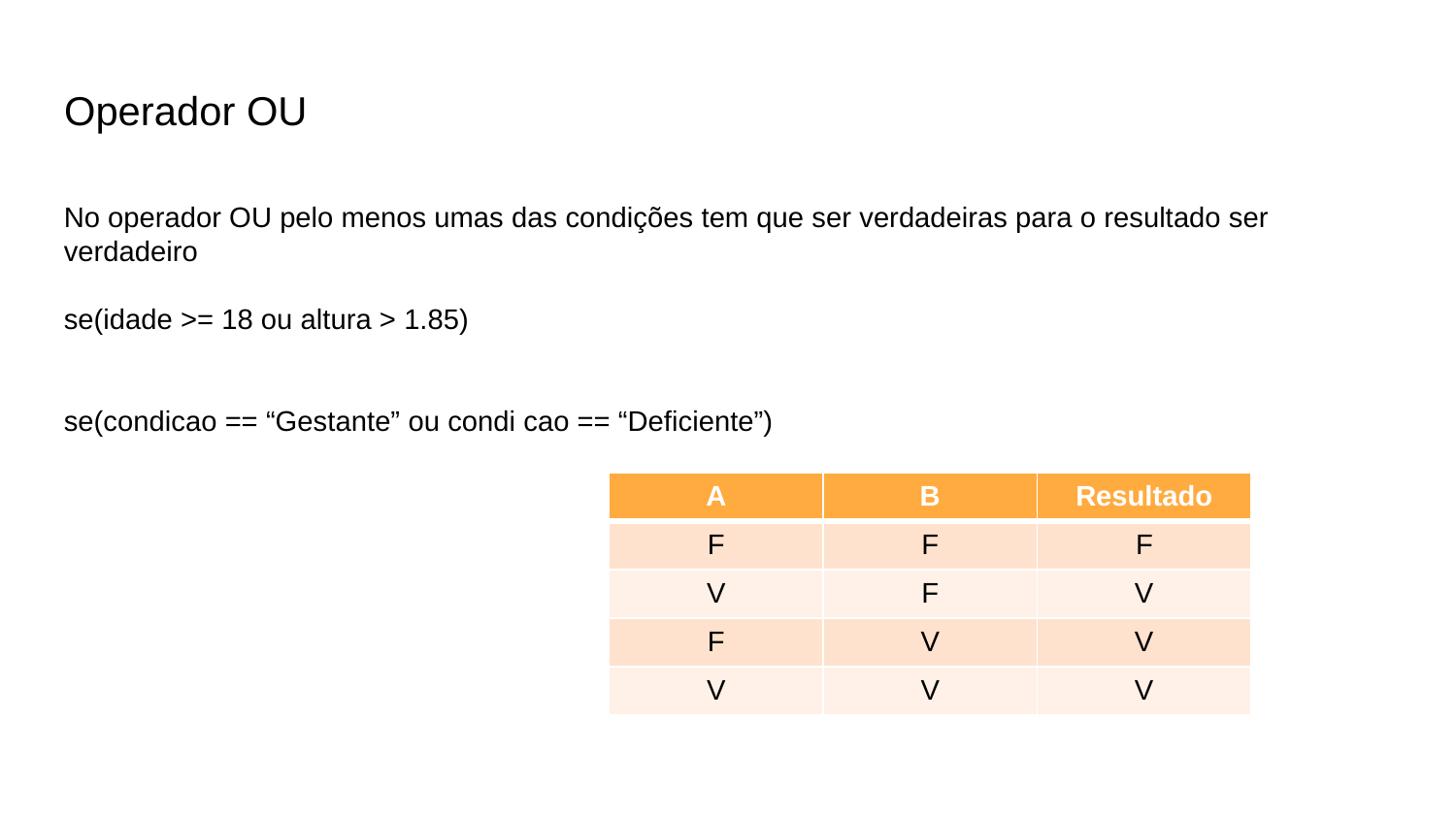

# Operador OU
No operador OU pelo menos umas das condições tem que ser verdadeiras para o resultado ser verdadeiro

se(idade >= 18 ou altura > 1.85)

se(condicao == “Gestante” ou condi cao == “Deficiente”)
| A | B | Resultado |
| --- | --- | --- |
| F | F | F |
| V | F | V |
| F | V | V |
| V | V | V |